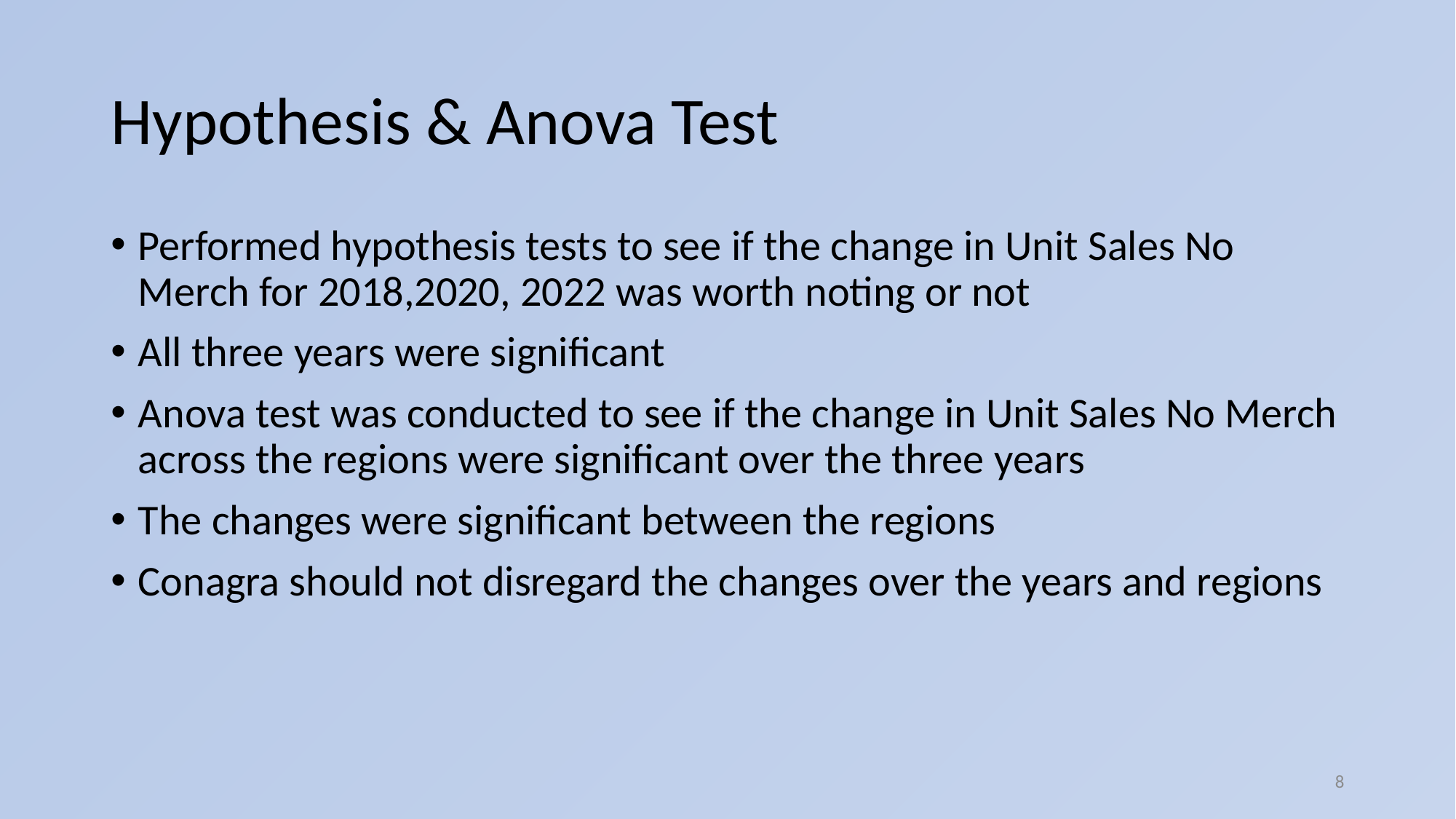

# Hypothesis & Anova Test
Performed hypothesis tests to see if the change in Unit Sales No Merch for 2018,2020, 2022 was worth noting or not
All three years were significant
Anova test was conducted to see if the change in Unit Sales No Merch across the regions were significant over the three years
The changes were significant between the regions
Conagra should not disregard the changes over the years and regions

8